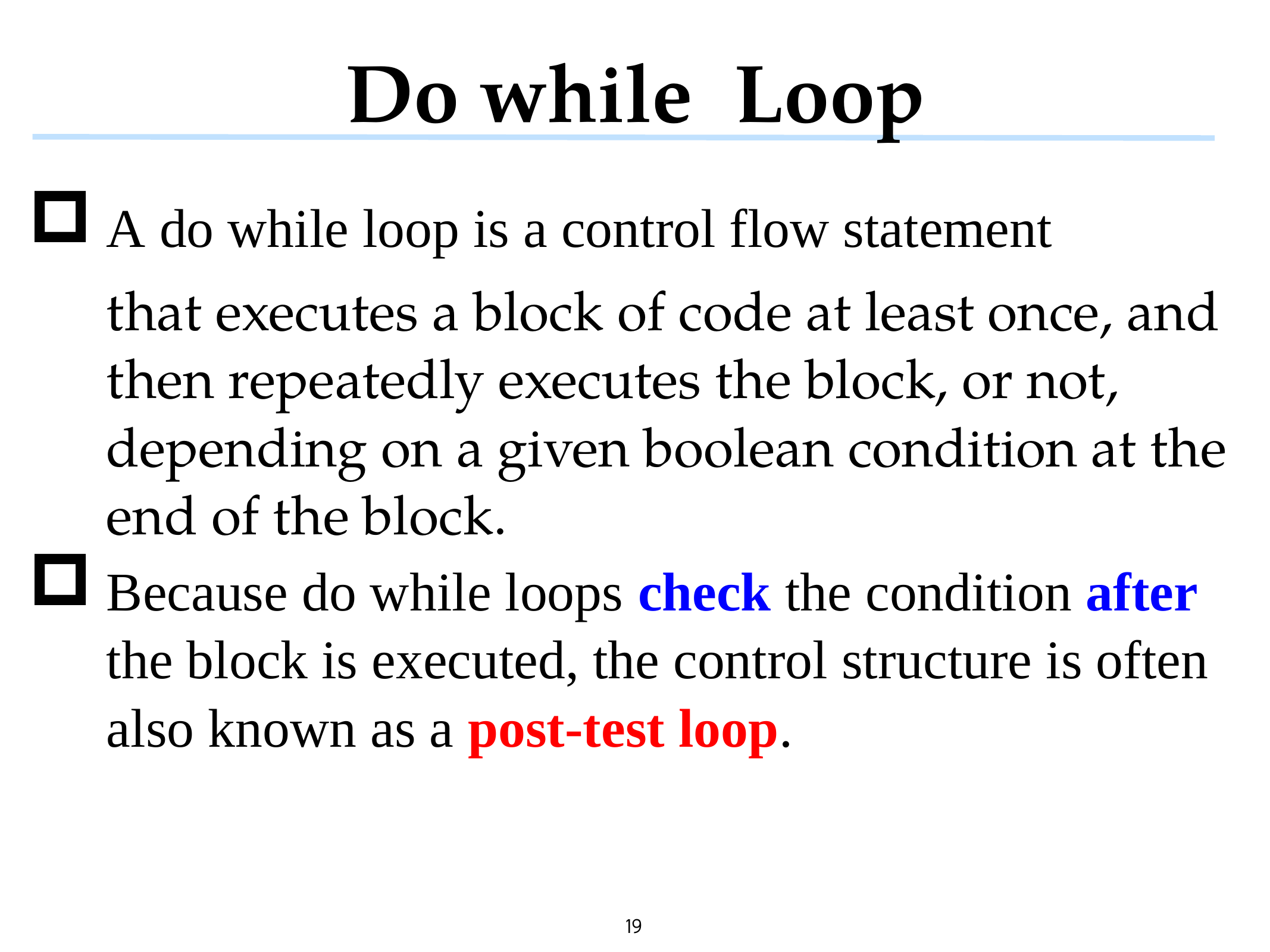

# Do while  Loop
A do while loop is a control flow statement
that executes a block of code at least once, and then repeatedly executes the block, or not, depending on a given boolean condition at the end of the block.
Because do while loops check the condition after the block is executed, the control structure is often also known as a post-test loop.
19